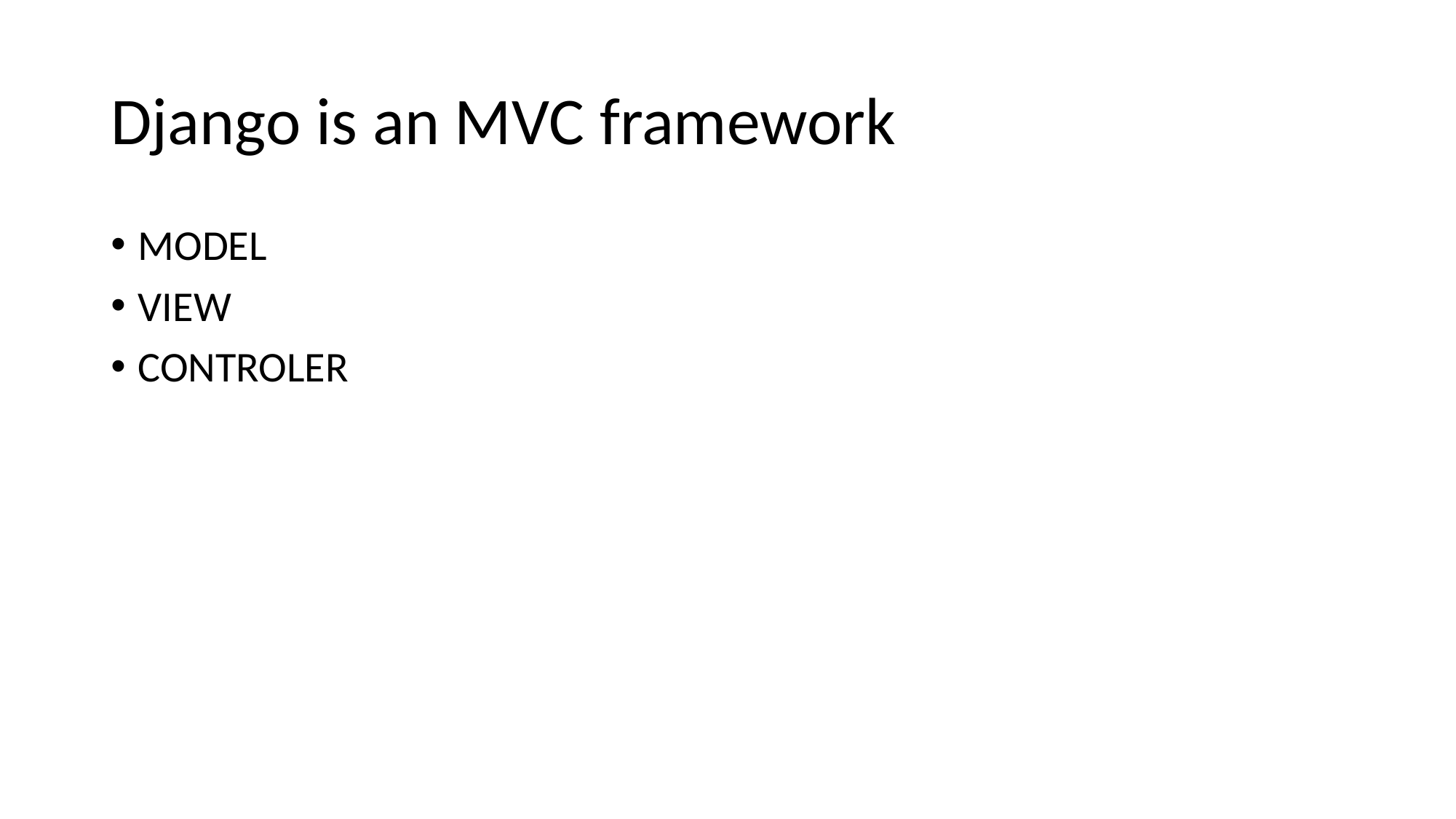

# Django is an MVC framework
MODEL
VIEW
CONTROLER